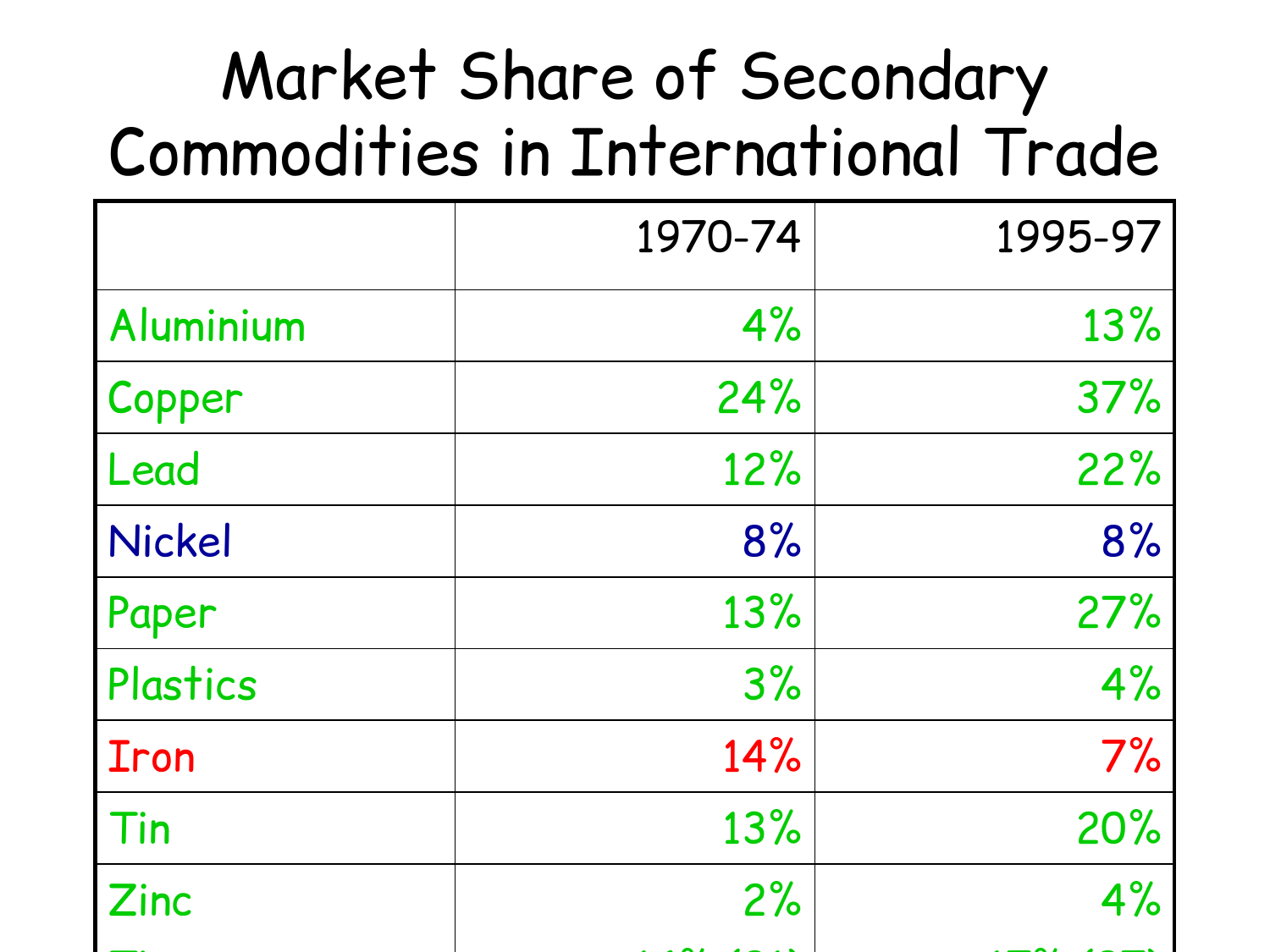

# Market Share of Secondary Commodities in International Trade
|  | 1970-74 | 1995-97 |
| --- | --- | --- |
| Aluminium | 4% | 13% |
| Copper | 24% | 37% |
| Lead | 12% | 22% |
| Nickel | 8% | 8% |
| Paper | 13% | 27% |
| Plastics | 3% | 4% |
| Iron | 14% | 7% |
| Tin | 13% | 20% |
| Zinc Tires | 2% 14% (91) | 4% 17% (97) |